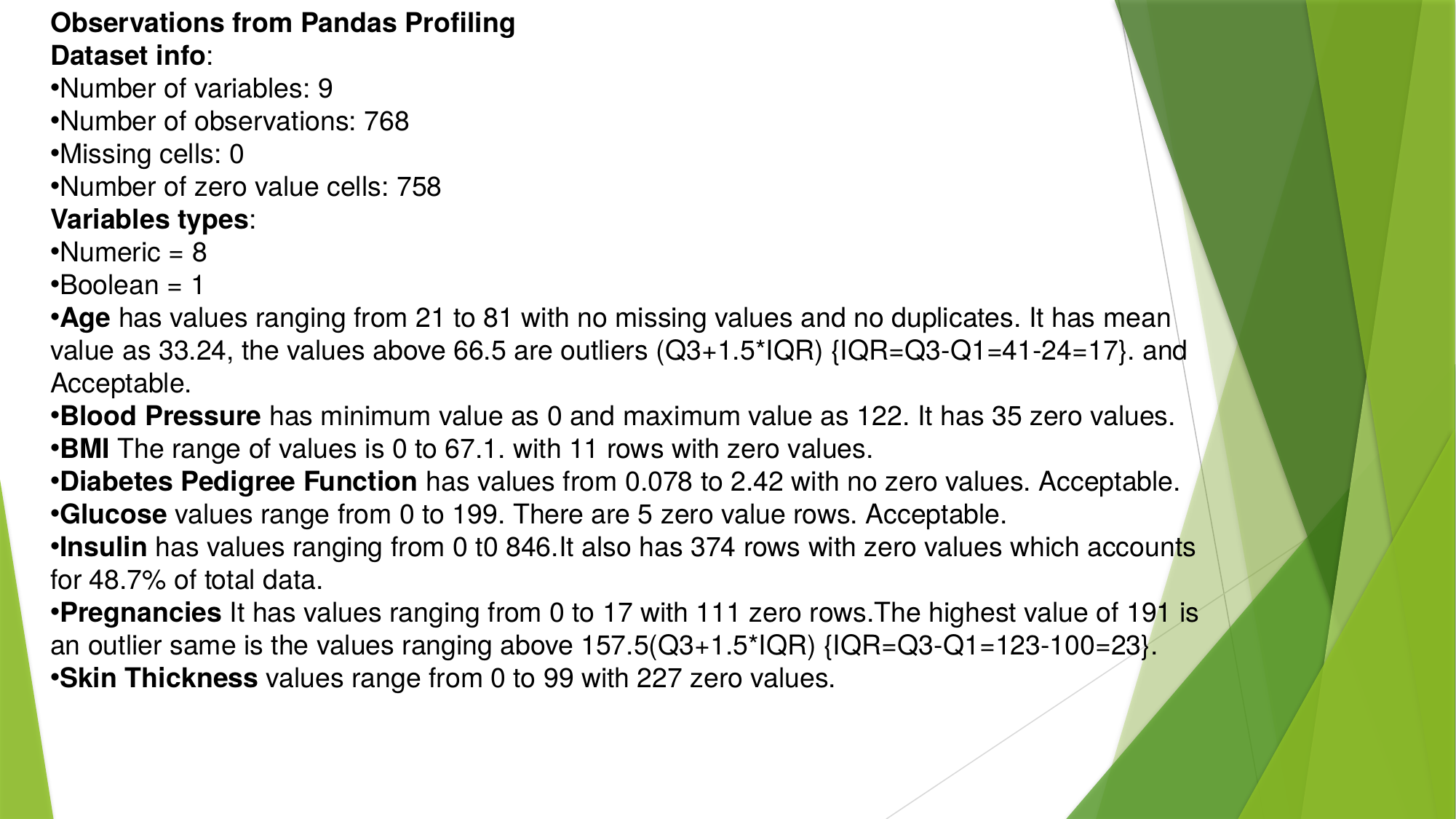

Observations from Pandas Profiling
Dataset info:
Number of variables: 9
Number of observations: 768
Missing cells: 0
Number of zero value cells: 758
Variables types:
Numeric = 8
Boolean = 1
Age has values ranging from 21 to 81 with no missing values and no duplicates. It has mean value as 33.24, the values above 66.5 are outliers (Q3+1.5*IQR) {IQR=Q3-Q1=41-24=17}. and Acceptable.
Blood Pressure has minimum value as 0 and maximum value as 122. It has 35 zero values.
BMI The range of values is 0 to 67.1. with 11 rows with zero values.
Diabetes Pedigree Function has values from 0.078 to 2.42 with no zero values. Acceptable.
Glucose values range from 0 to 199. There are 5 zero value rows. Acceptable.
Insulin has values ranging from 0 t0 846.It also has 374 rows with zero values which accounts for 48.7% of total data.
Pregnancies It has values ranging from 0 to 17 with 111 zero rows.The highest value of 191 is an outlier same is the values ranging above 157.5(Q3+1.5*IQR) {IQR=Q3-Q1=123-100=23}.
Skin Thickness values range from 0 to 99 with 227 zero values.